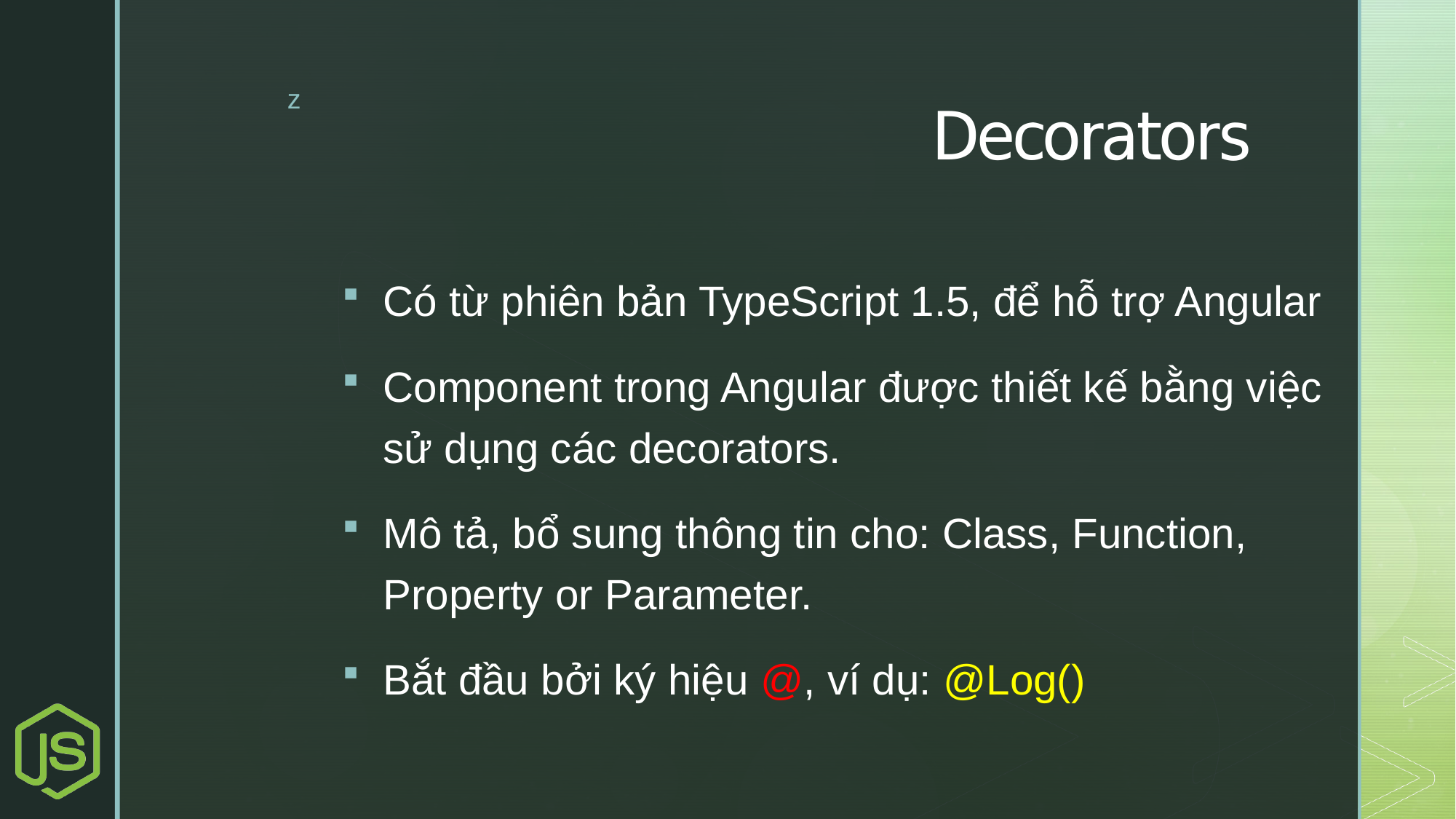

# Decorators
Có từ phiên bản TypeScript 1.5, để hỗ trợ Angular
Component trong Angular được thiết kế bằng việc sử dụng các decorators.
Mô tả, bổ sung thông tin cho: Class, Function, Property or Parameter.
Bắt đầu bởi ký hiệu @, ví dụ: @Log()